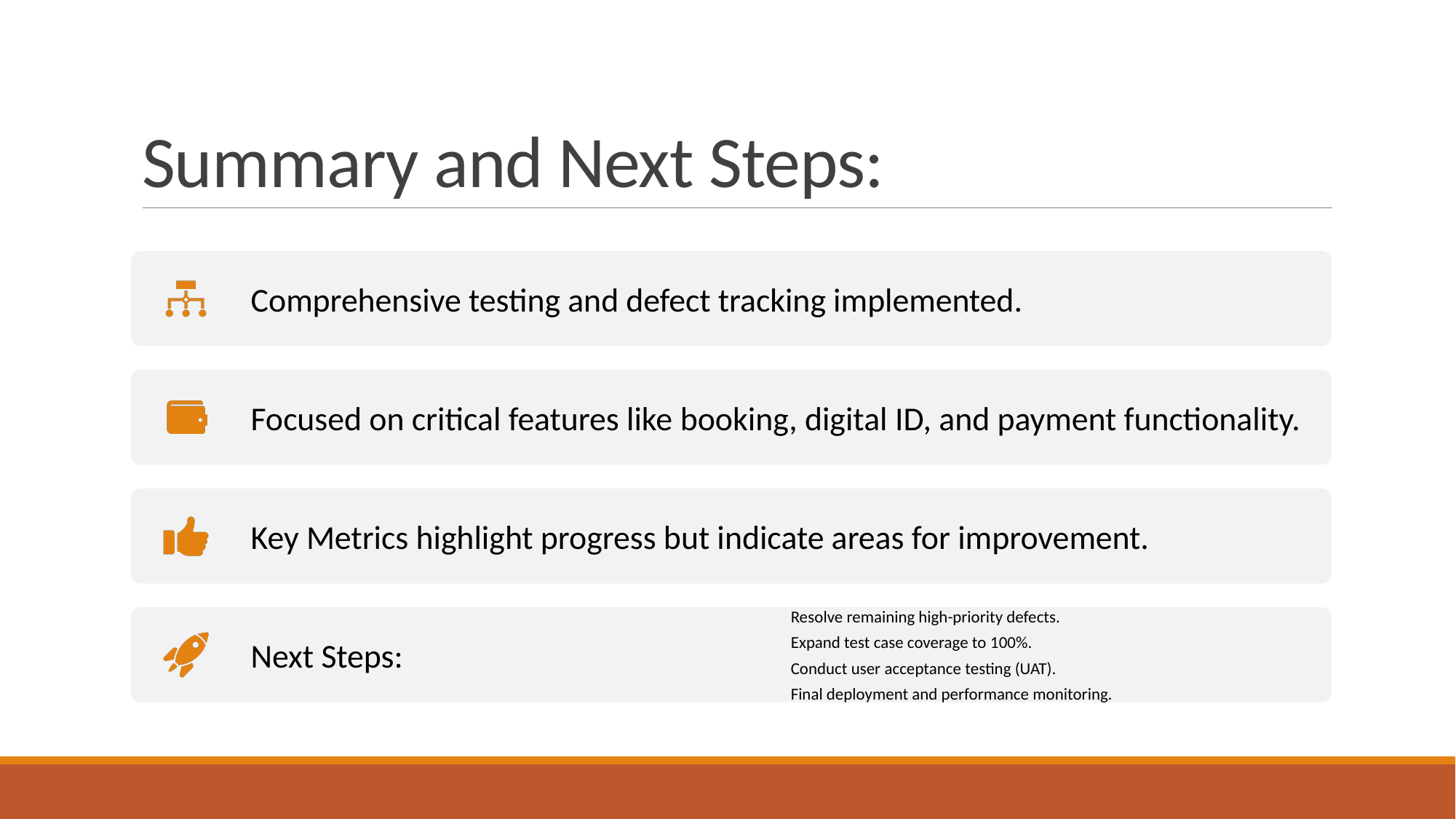

# Summary and Next Steps:
Comprehensive testing and defect tracking implemented.
Focused on critical features like booking, digital ID, and payment functionality.
Key Metrics highlight progress but indicate areas for improvement.
Next Steps:
Resolve remaining high-priority defects.
Expand test case coverage to 100%.
Conduct user acceptance testing (UAT).
Final deployment and performance monitoring.